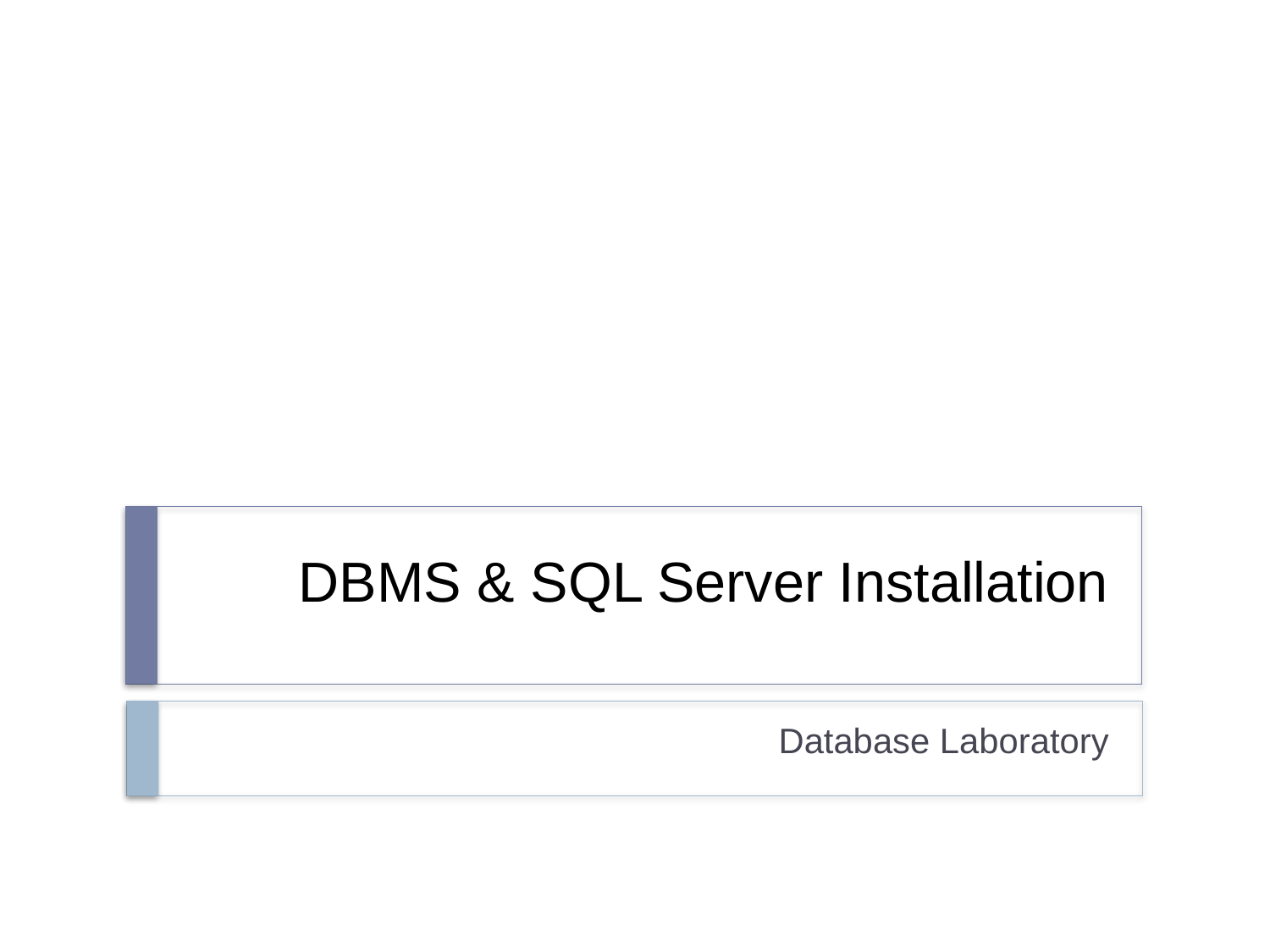

# DBMS & SQL Server Installation
Database Laboratory